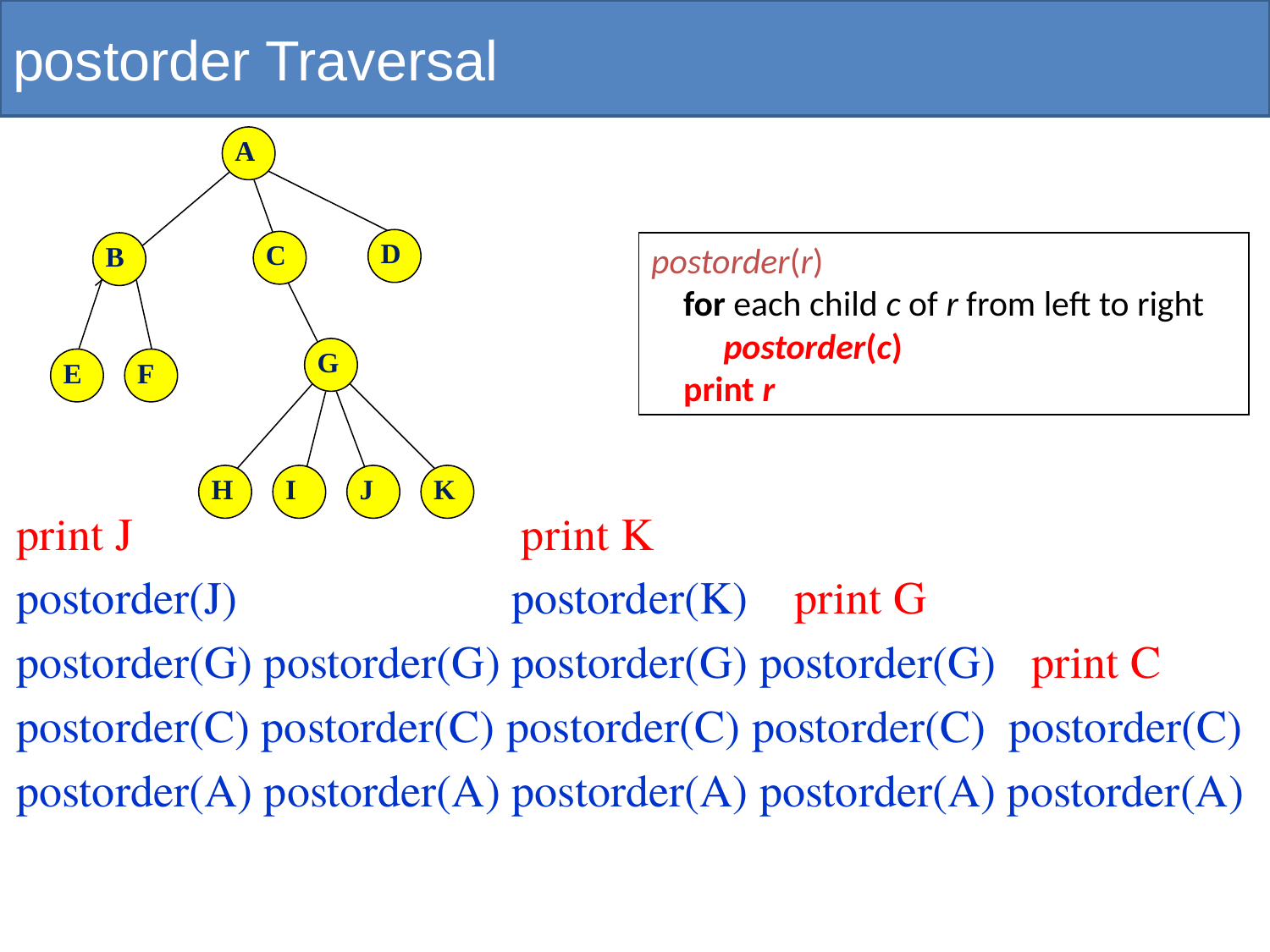

# postorder Traversal

A

D

C

B

G

E

F

H

I

J

K
postorder(r)
    for each child c of r from left to right
         postorder(c)
    print r

print J                                  print K
postorder(J)                        postorder(K)    print G
postorder(G) postorder(G) postorder(G) postorder(G)   print C
postorder(C) postorder(C) postorder(C) postorder(C)  postorder(C)
postorder(A) postorder(A) postorder(A) postorder(A) postorder(A)